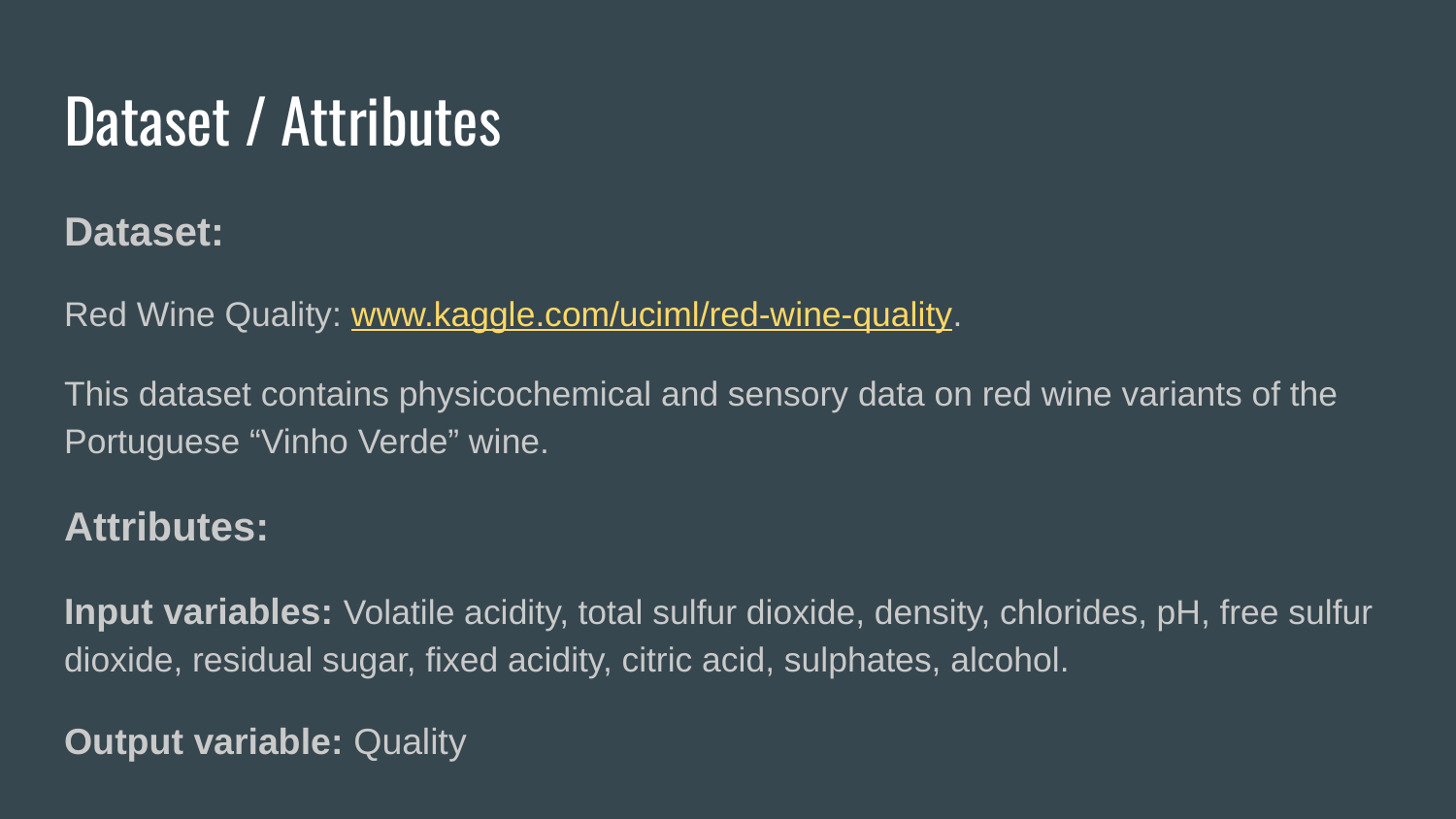

# Dataset / Attributes
Dataset:
Red Wine Quality: www.kaggle.com/uciml/red-wine-quality.
This dataset contains physicochemical and sensory data on red wine variants of the Portuguese “Vinho Verde” wine.
Attributes:
Input variables: Volatile acidity, total sulfur dioxide, density, chlorides, pH, free sulfur dioxide, residual sugar, fixed acidity, citric acid, sulphates, alcohol.
Output variable: Quality